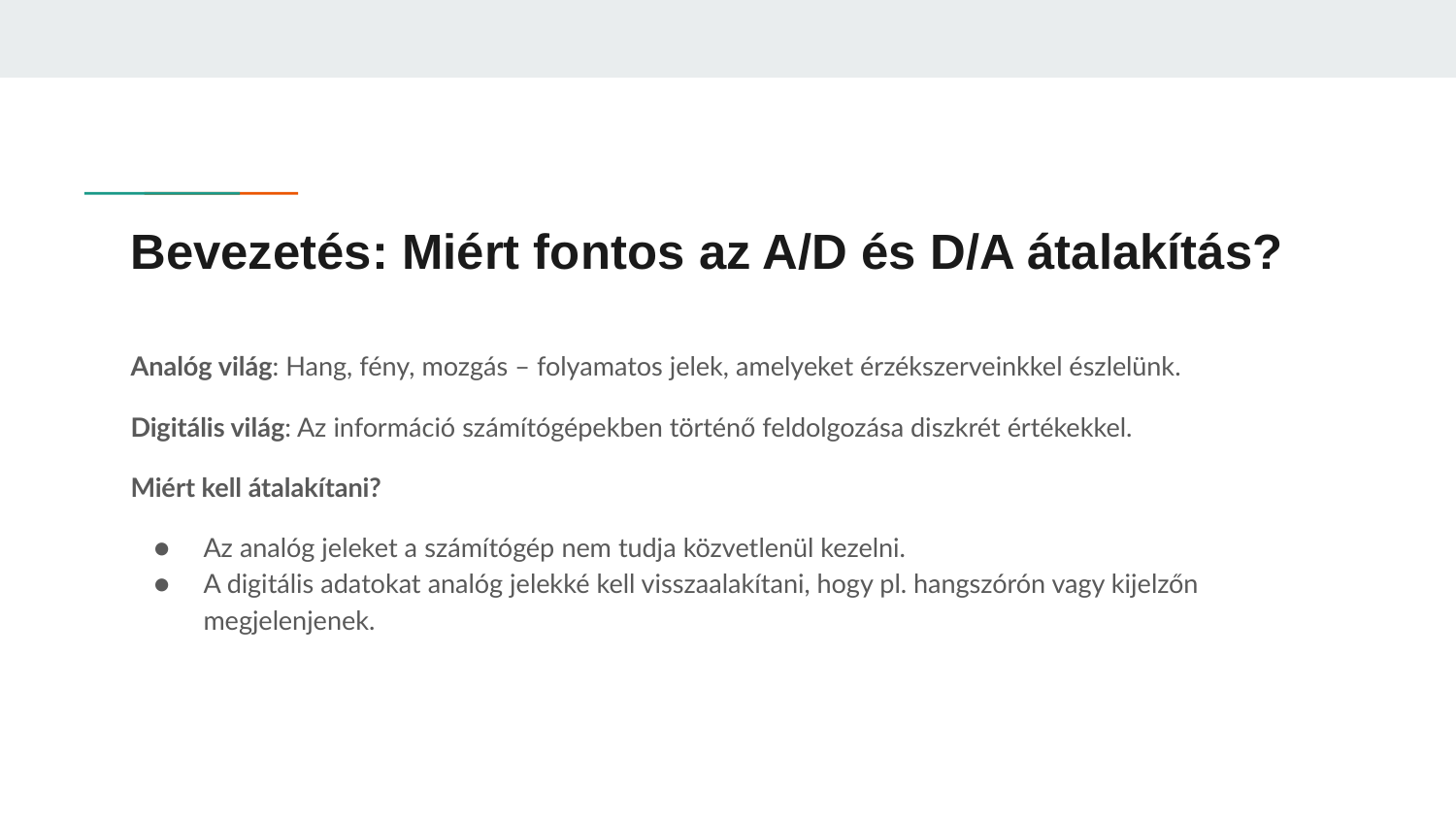

# Bevezetés: Miért fontos az A/D és D/A átalakítás?
Analóg világ: Hang, fény, mozgás – folyamatos jelek, amelyeket érzékszerveinkkel észlelünk.
Digitális világ: Az információ számítógépekben történő feldolgozása diszkrét értékekkel.
Miért kell átalakítani?
Az analóg jeleket a számítógép nem tudja közvetlenül kezelni.
A digitális adatokat analóg jelekké kell visszaalakítani, hogy pl. hangszórón vagy kijelzőn megjelenjenek.